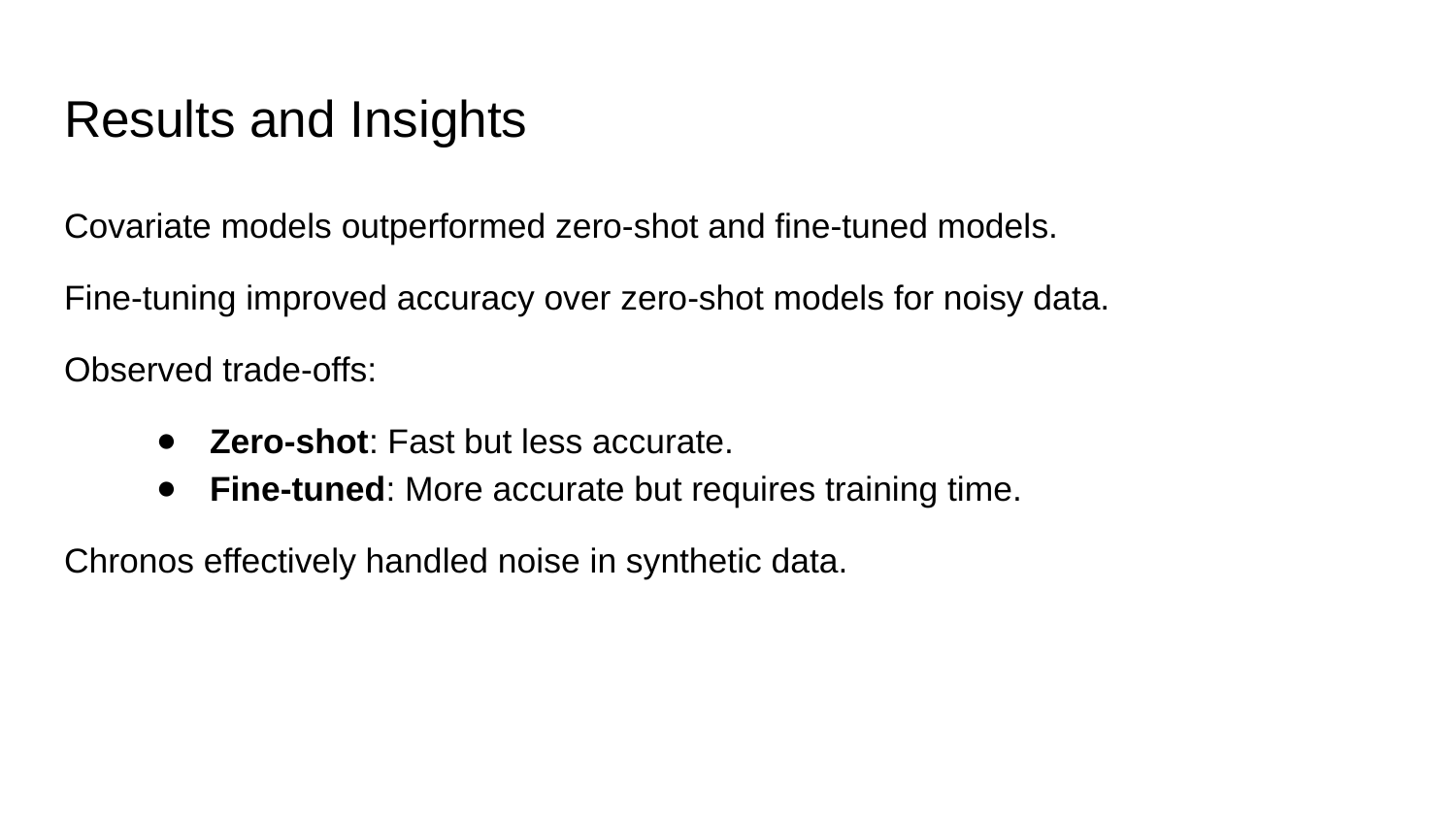

# Results and Insights
Covariate models outperformed zero-shot and fine-tuned models.
Fine-tuning improved accuracy over zero-shot models for noisy data.
Observed trade-offs:
Zero-shot: Fast but less accurate.
Fine-tuned: More accurate but requires training time.
Chronos effectively handled noise in synthetic data.